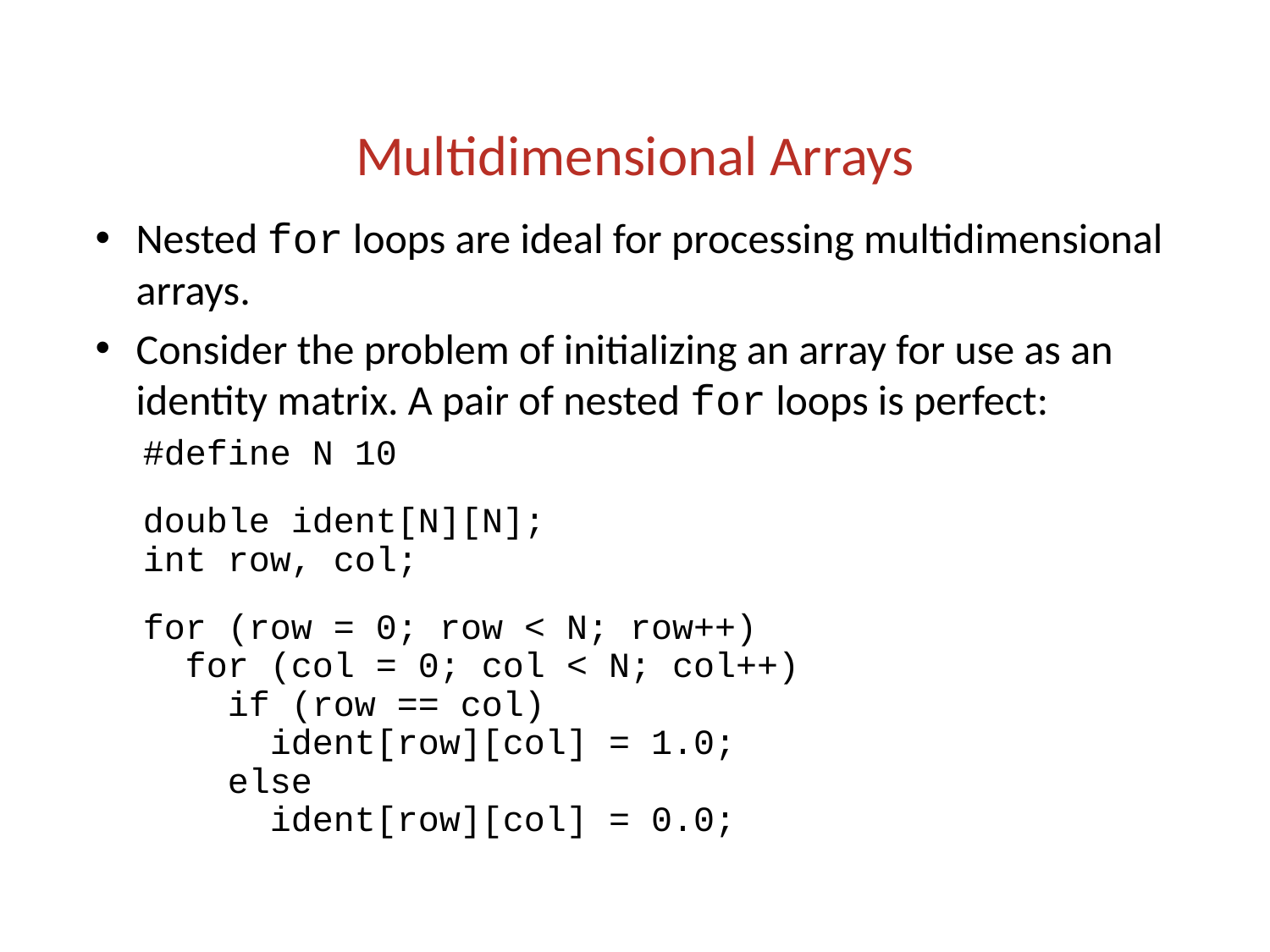

Multidimensional Arrays
Nested for loops are ideal for processing multidimensional arrays.
Consider the problem of initializing an array for use as an identity matrix. A pair of nested for loops is perfect:
	#define N 10

	double ident[N][N];
	int row, col;

	for (row = 0; row < N; row++)
	  for (col = 0; col < N; col++)
	    if (row == col)
	      ident[row][col] = 1.0;
	    else
	      ident[row][col] = 0.0;